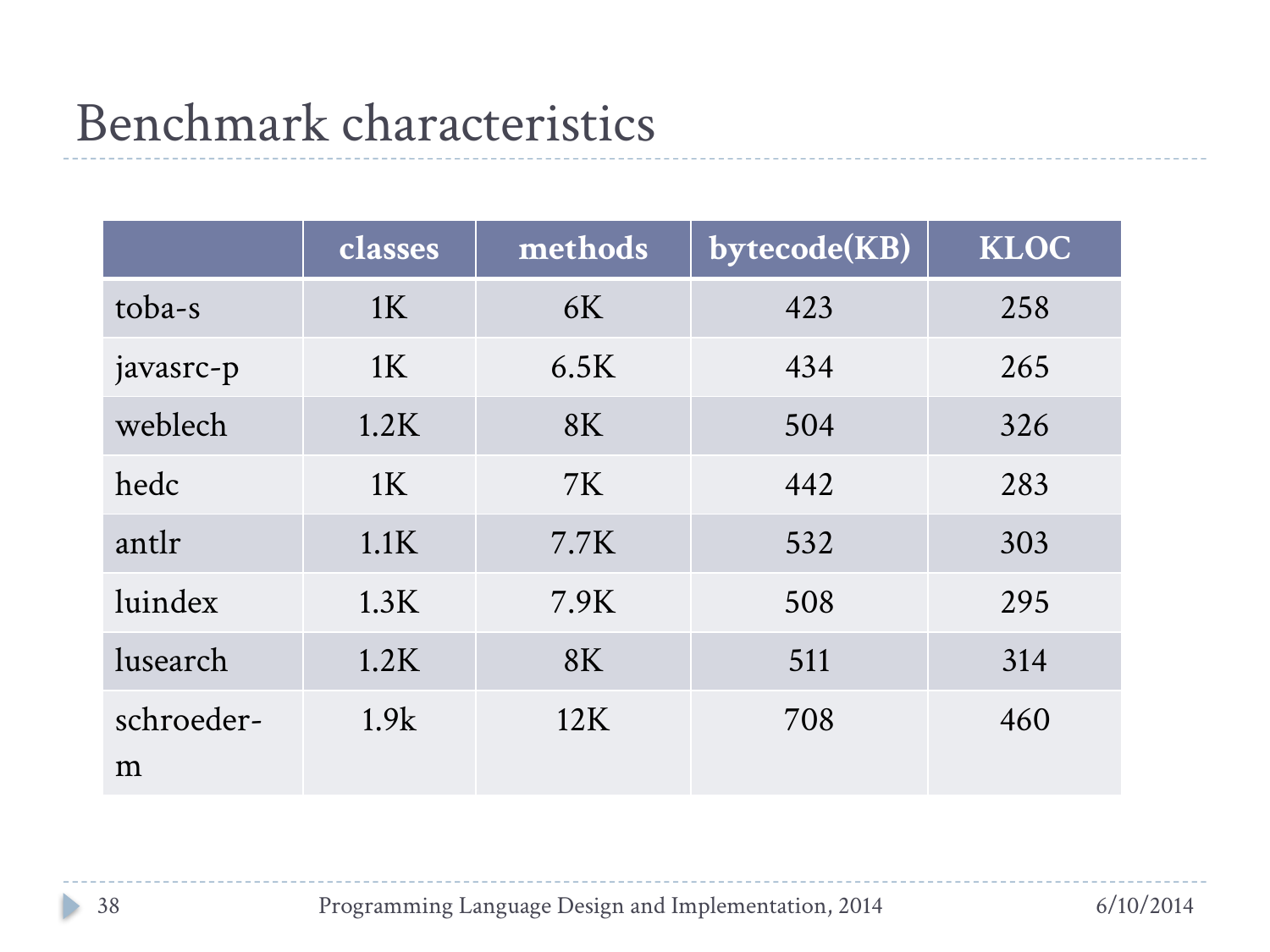

# Benchmark characteristics
|  | classes | methods | bytecode(KB) | KLOC |
| --- | --- | --- | --- | --- |
| toba-s | 1K | 6K | 423 | 258 |
| javasrc-p | 1K | 6.5K | 434 | 265 |
| weblech | 1.2K | 8K | 504 | 326 |
| hedc | 1K | 7K | 442 | 283 |
| antlr | 1.1K | 7.7K | 532 | 303 |
| luindex | 1.3K | 7.9K | 508 | 295 |
| lusearch | 1.2K | 8K | 511 | 314 |
| schroeder-m | 1.9k | 12K | 708 | 460 |
38
Programming Language Design and Implementation, 2014
6/10/2014